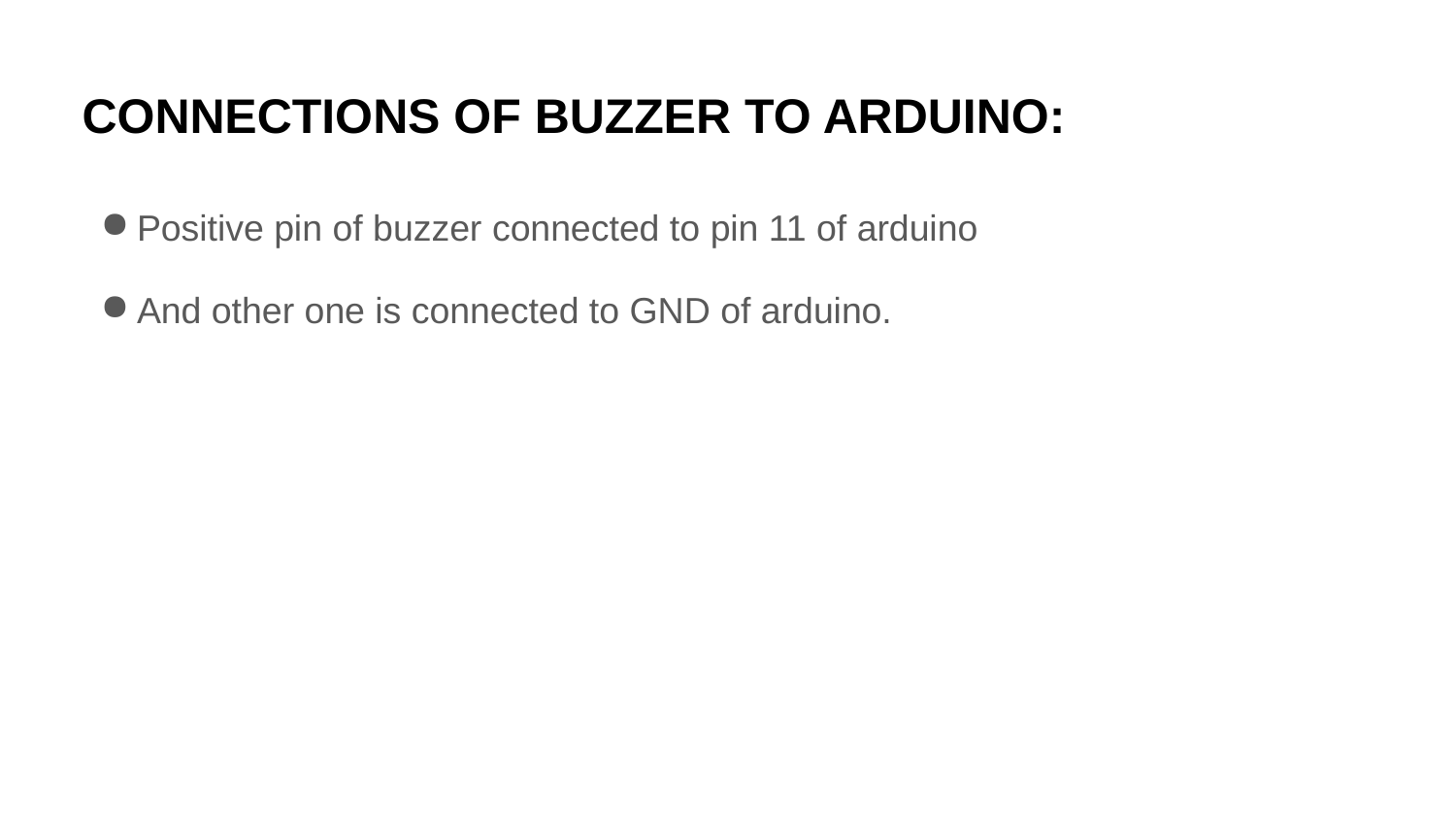

# CONNECTIONS OF BUZZER TO ARDUINO:
Positive pin of buzzer connected to pin 11 of arduino
And other one is connected to GND of arduino.